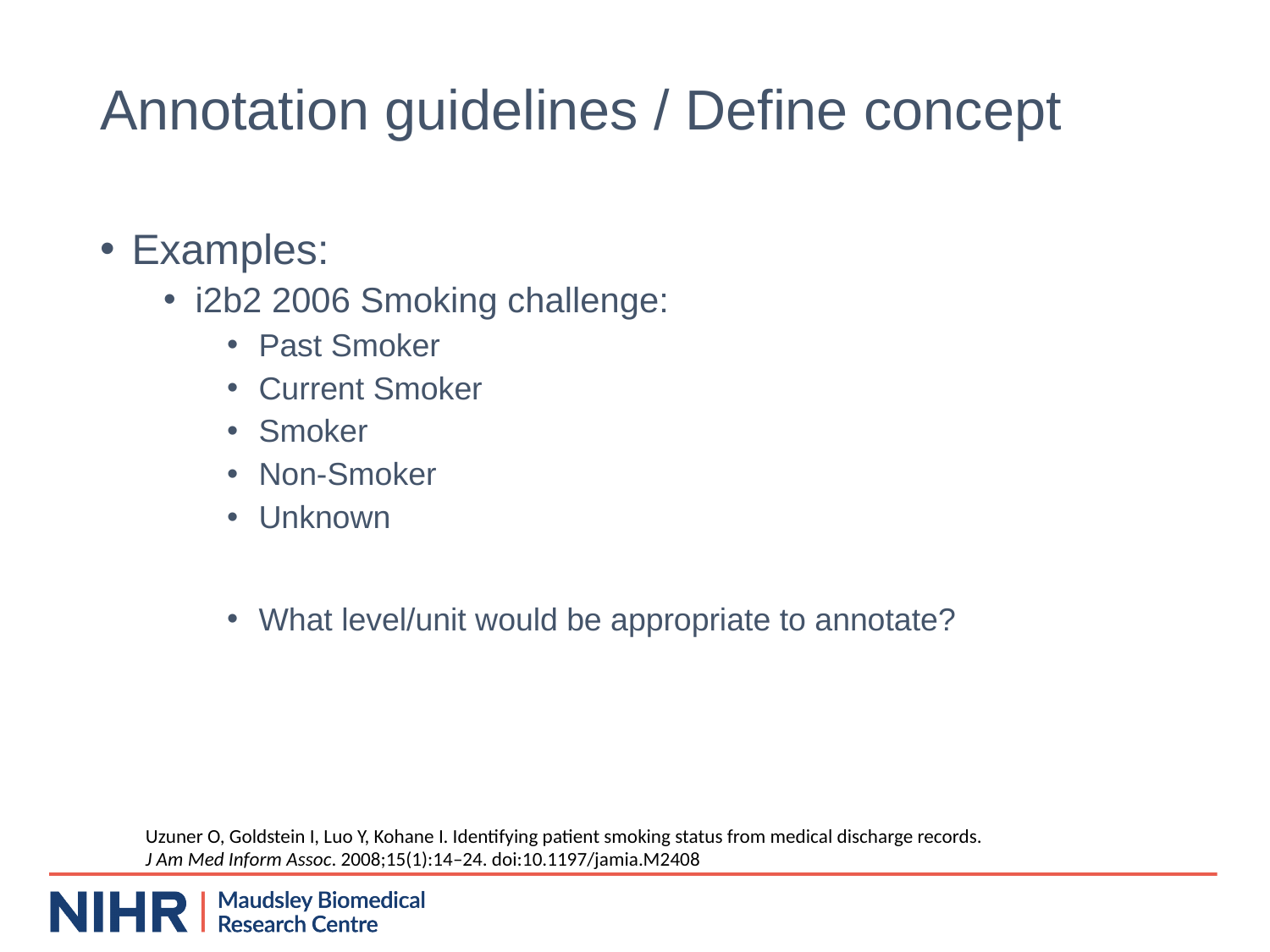

# Annotation guidelines / Define concept
Examples:
i2b2 2006 Smoking challenge:
Past Smoker
Current Smoker
Smoker
Non-Smoker
Unknown

What level/unit would be appropriate to annotate?
Uzuner O, Goldstein I, Luo Y, Kohane I. Identifying patient smoking status from medical discharge records.
J Am Med Inform Assoc. 2008;15(1):14–24. doi:10.1197/jamia.M2408